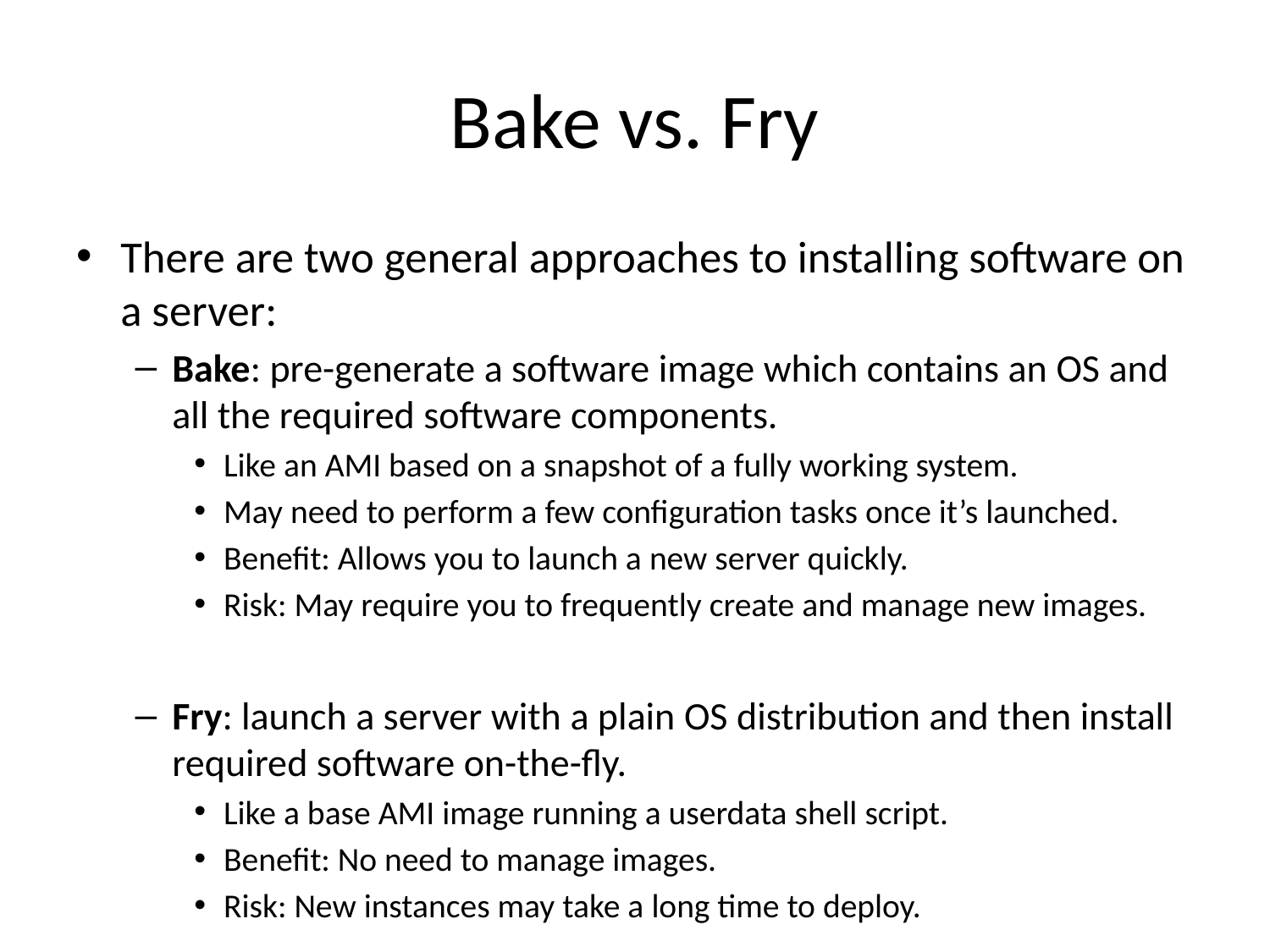

# Bake vs. Fry
There are two general approaches to installing software on a server:
Bake: pre-generate a software image which contains an OS and all the required software components.
Like an AMI based on a snapshot of a fully working system.
May need to perform a few configuration tasks once it’s launched.
Benefit: Allows you to launch a new server quickly.
Risk: May require you to frequently create and manage new images.

Fry: launch a server with a plain OS distribution and then install required software on-the-fly.
Like a base AMI image running a userdata shell script.
Benefit: No need to manage images.
Risk: New instances may take a long time to deploy.